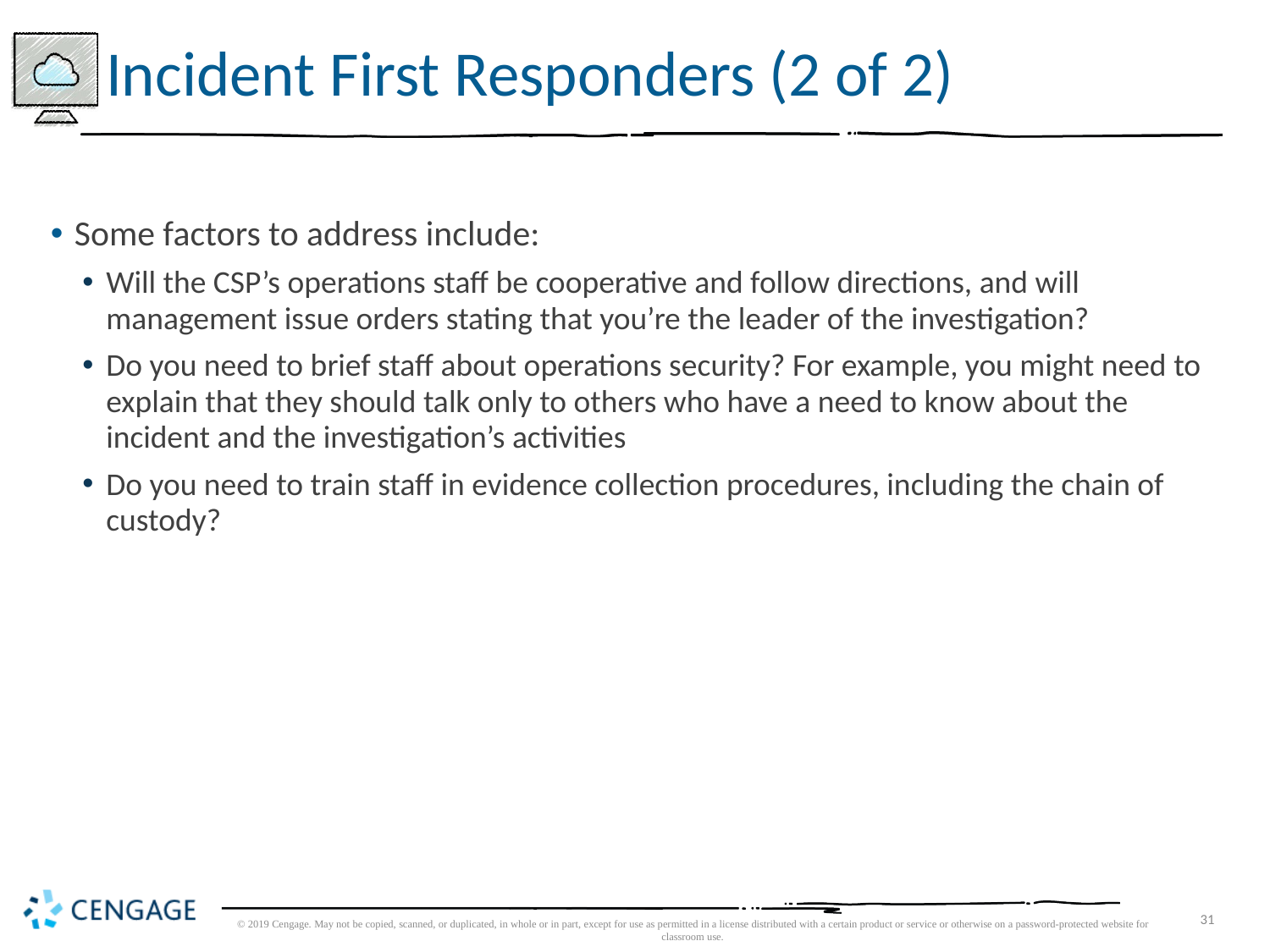

# Incident First Responders (2 of 2)
Some factors to address include:
Will the CSP’s operations staff be cooperative and follow directions, and will management issue orders stating that you’re the leader of the investigation?
Do you need to brief staff about operations security? For example, you might need to explain that they should talk only to others who have a need to know about the incident and the investigation’s activities
Do you need to train staff in evidence collection procedures, including the chain of custody?
© 2019 Cengage. May not be copied, scanned, or duplicated, in whole or in part, except for use as permitted in a license distributed with a certain product or service or otherwise on a password-protected website for classroom use.